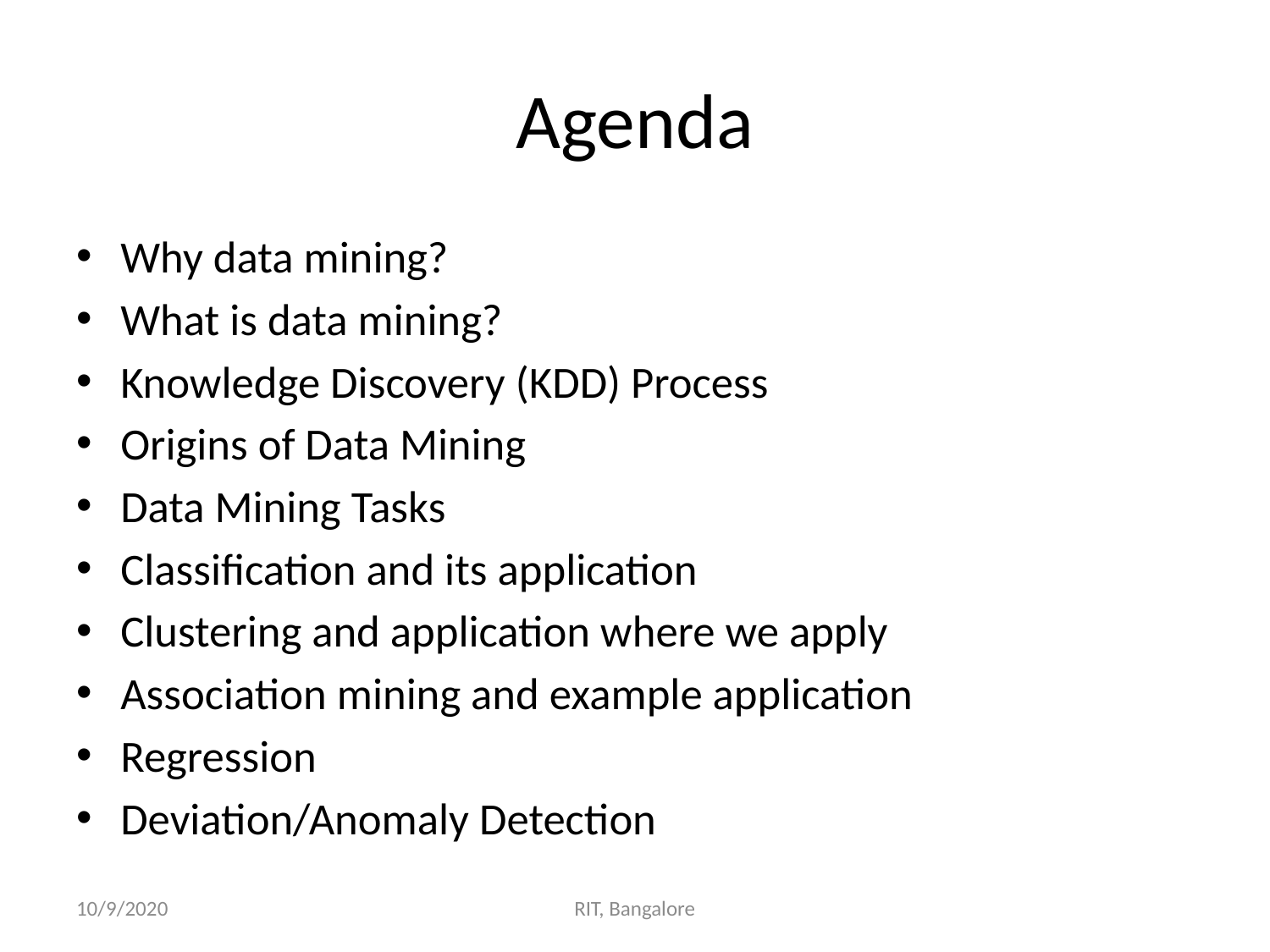

# Agenda
Why data mining?
What is data mining?
Knowledge Discovery (KDD) Process
Origins of Data Mining
Data Mining Tasks
Classification and its application
Clustering and application where we apply
Association mining and example application
Regression
Deviation/Anomaly Detection

10/9/2020
RIT, Bangalore